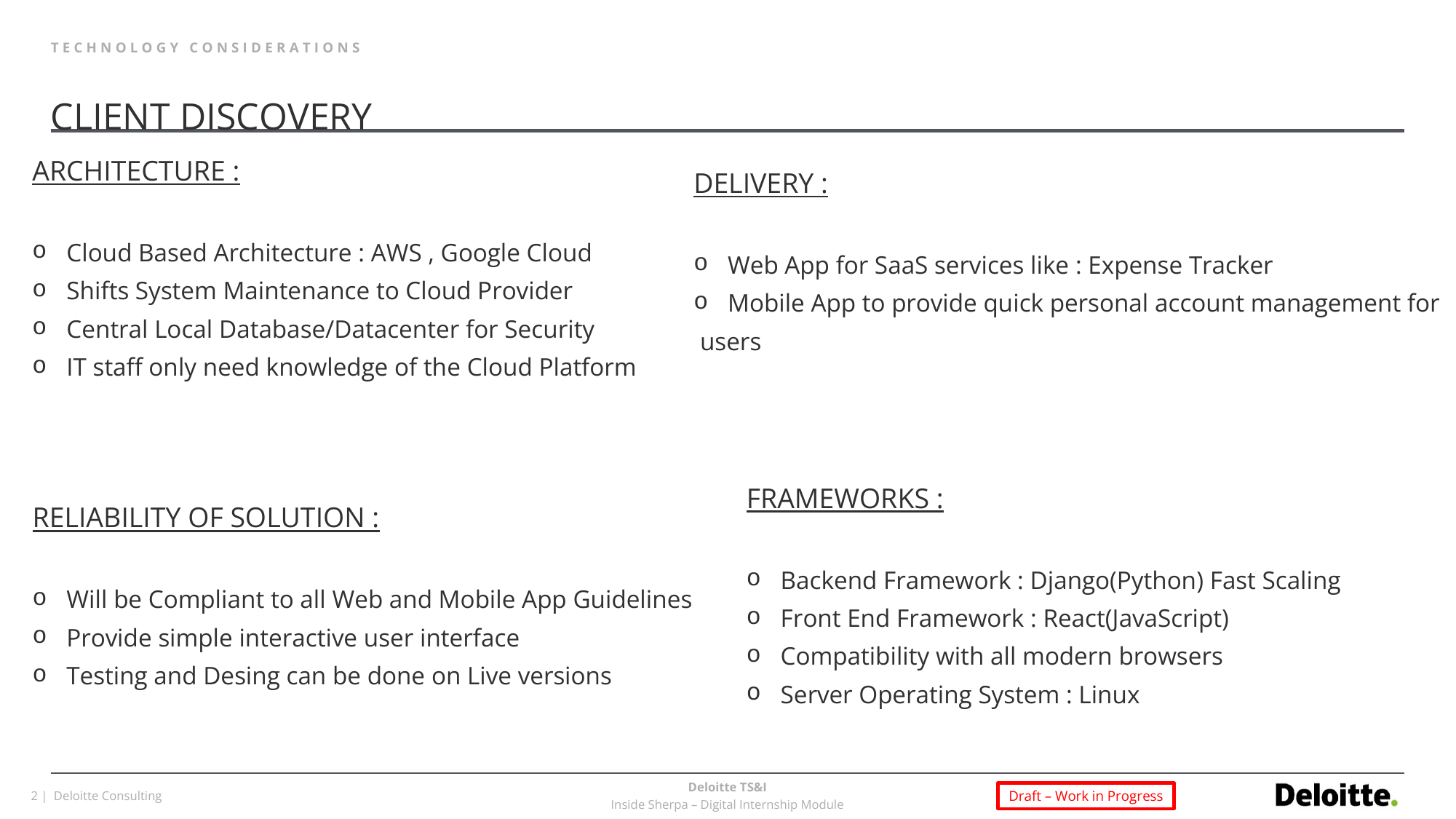

# TECHNOLOGY CONSIDERATIONS
CLIENT DISCOVERY
ARCHITECTURE :

Cloud Based Architecture : AWS , Google Cloud
Shifts System Maintenance to Cloud Provider
Central Local Database/Datacenter for Security
IT staff only need knowledge of the Cloud Platform
DELIVERY :

Web App for SaaS services like : Expense Tracker
Mobile App to provide quick personal account management for
 users

FRAMEWORKS :

Backend Framework : Django(Python) Fast Scaling
Front End Framework : React(JavaScript)
Compatibility with all modern browsers
Server Operating System : Linux

RELIABILITY OF SOLUTION :

Will be Compliant to all Web and Mobile App Guidelines
Provide simple interactive user interface
Testing and Desing can be done on Live versions